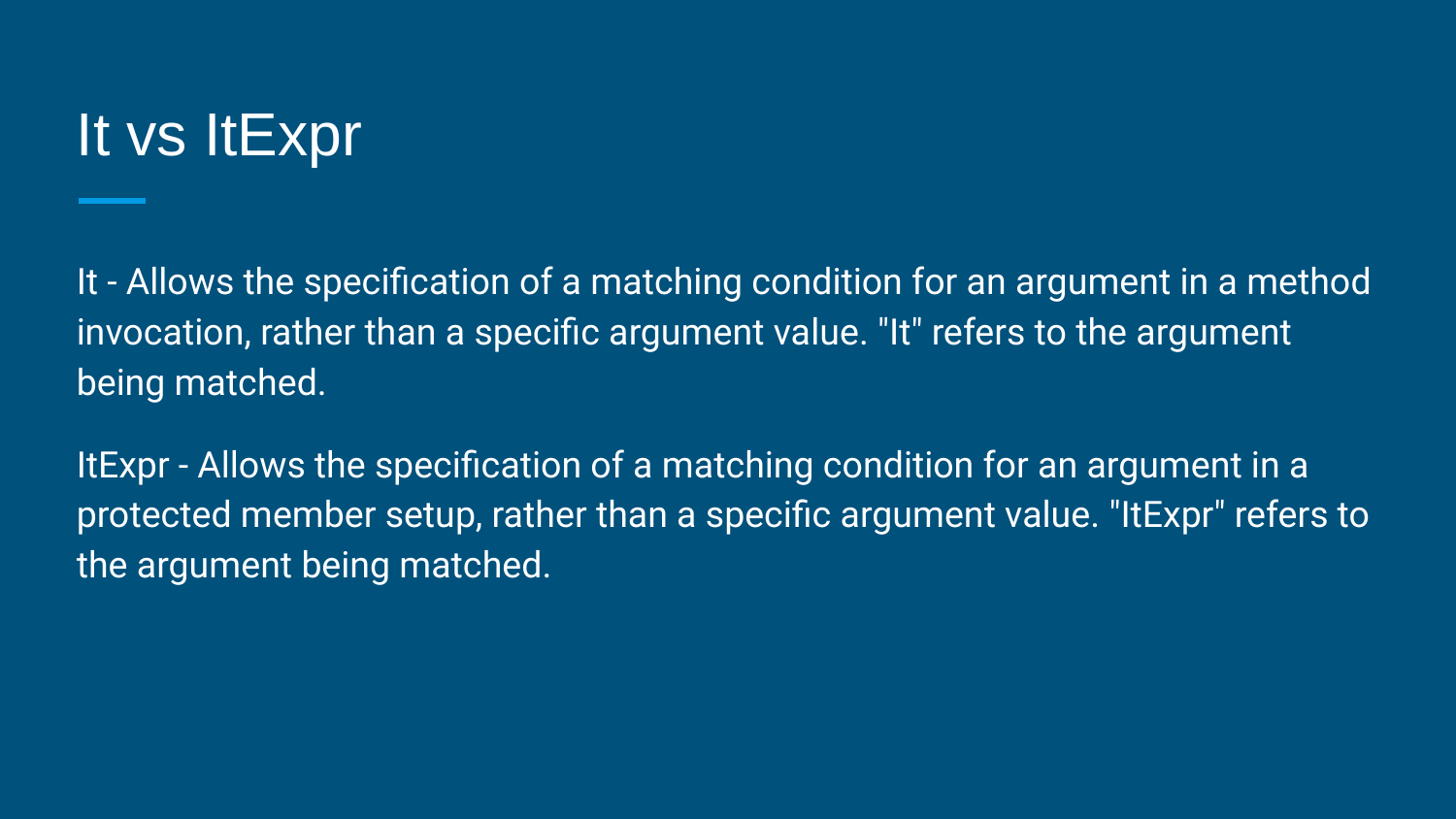

# It vs ItExpr
It - Allows the specification of a matching condition for an argument in a method invocation, rather than a specific argument value. "It" refers to the argument being matched.
ItExpr - Allows the specification of a matching condition for an argument in a protected member setup, rather than a specific argument value. "ItExpr" refers to the argument being matched.